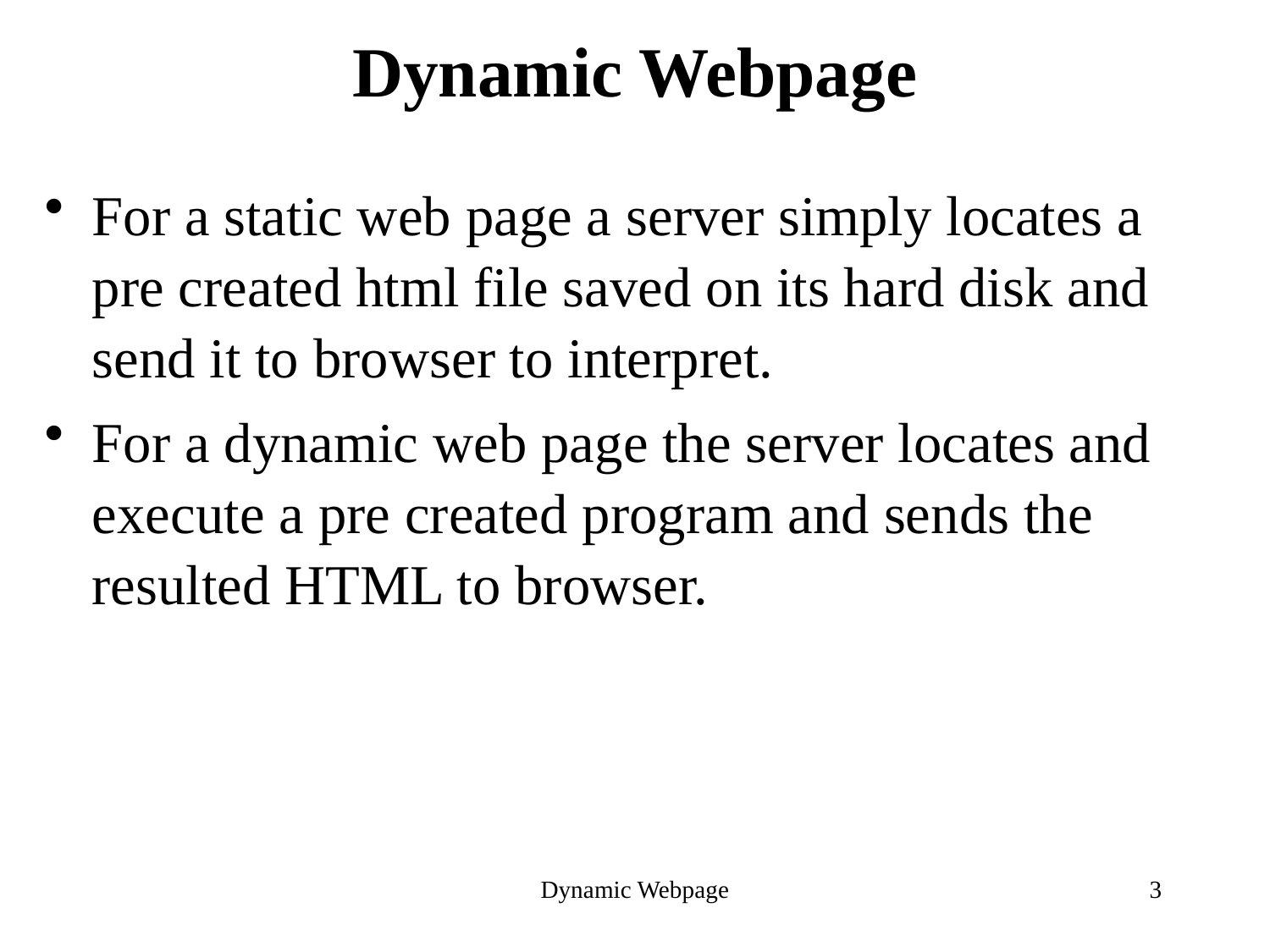

# Dynamic Webpage
For a static web page a server simply locates a pre created html file saved on its hard disk and send it to browser to interpret.
For a dynamic web page the server locates and execute a pre created program and sends the resulted HTML to browser.
Dynamic Webpage
3